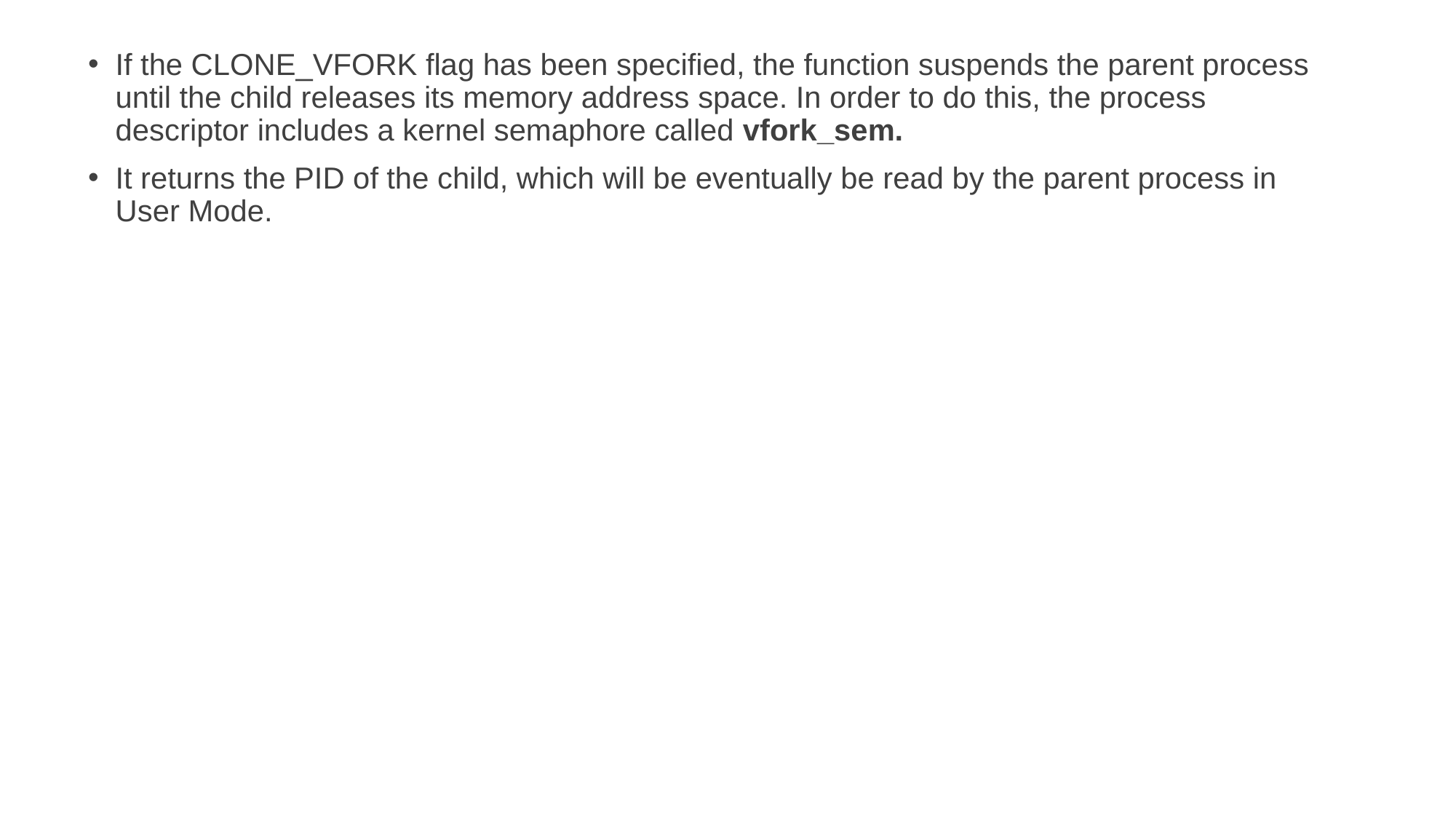

If the CLONE_VFORK flag has been specified, the function suspends the parent process until the child releases its memory address space. In order to do this, the process descriptor includes a kernel semaphore called vfork_sem.
It returns the PID of the child, which will be eventually be read by the parent process in User Mode.